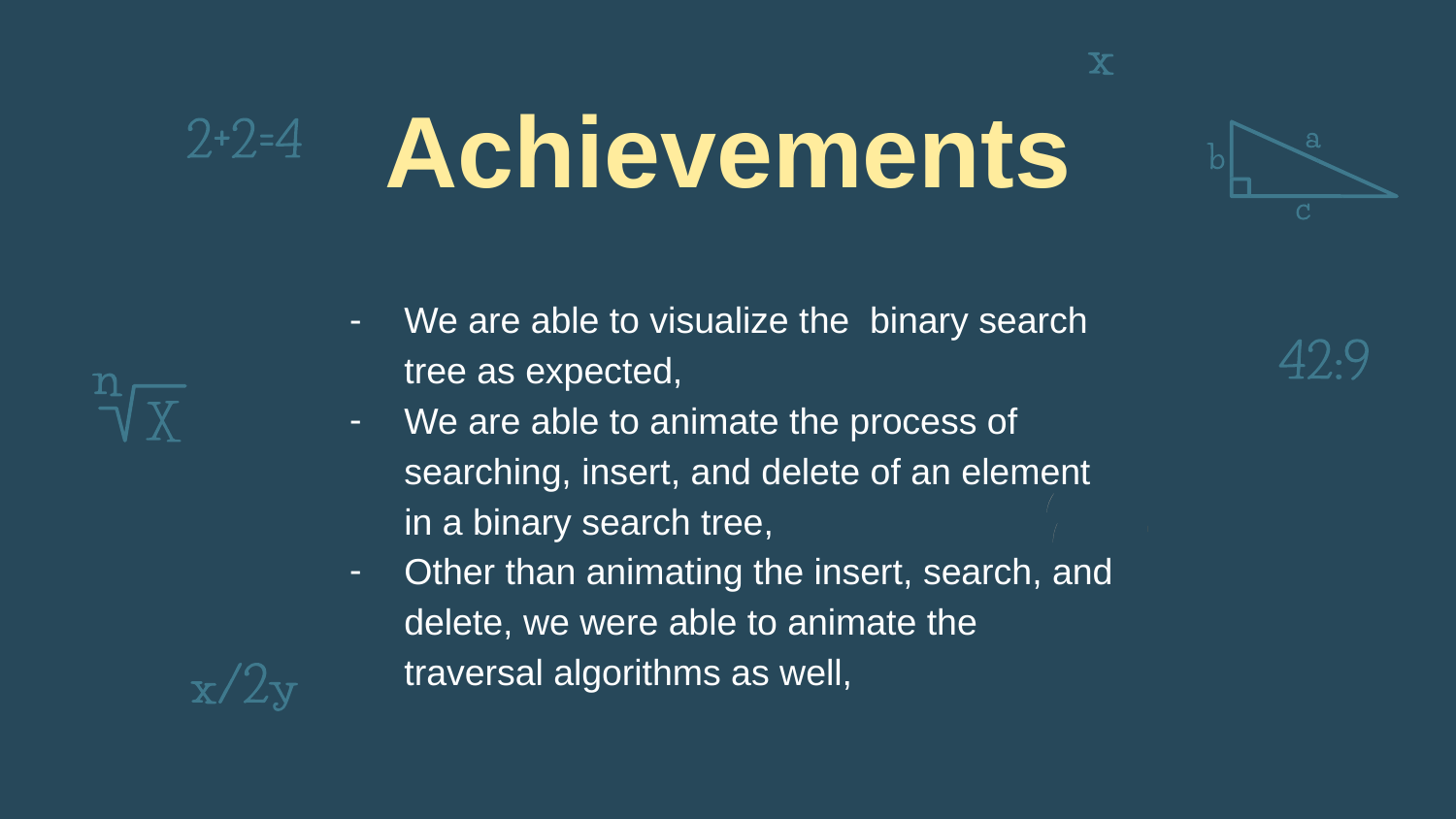

# Achievements
We are able to visualize the  binary search tree as expected,
We are able to animate the process of searching, insert, and delete of an element in a binary search tree,
Other than animating the insert, search, and delete, we were able to animate the traversal algorithms as well,